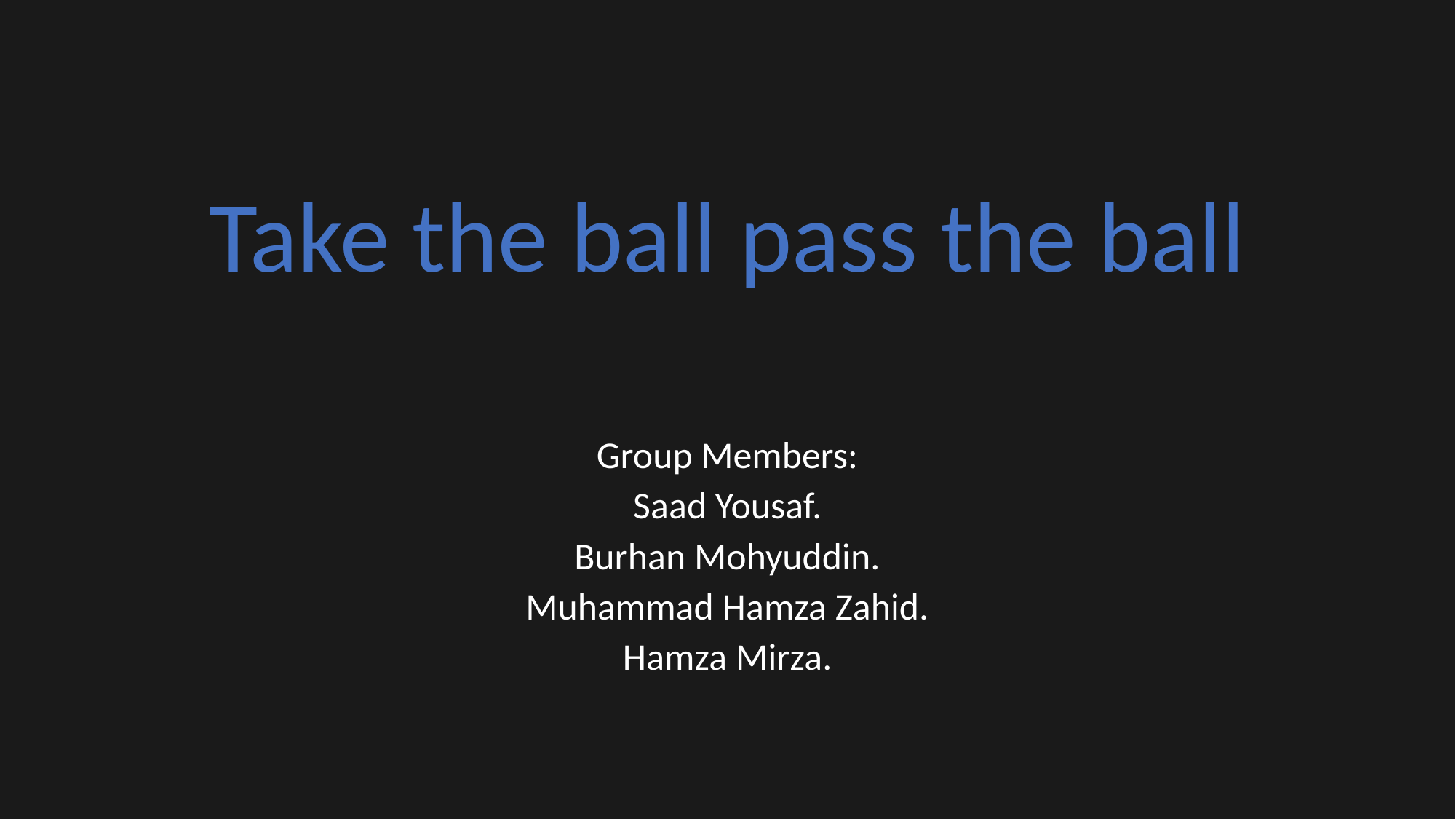

# Take the ball pass the ball
Group Members:
Saad Yousaf.
Burhan Mohyuddin.
Muhammad Hamza Zahid.
Hamza Mirza.